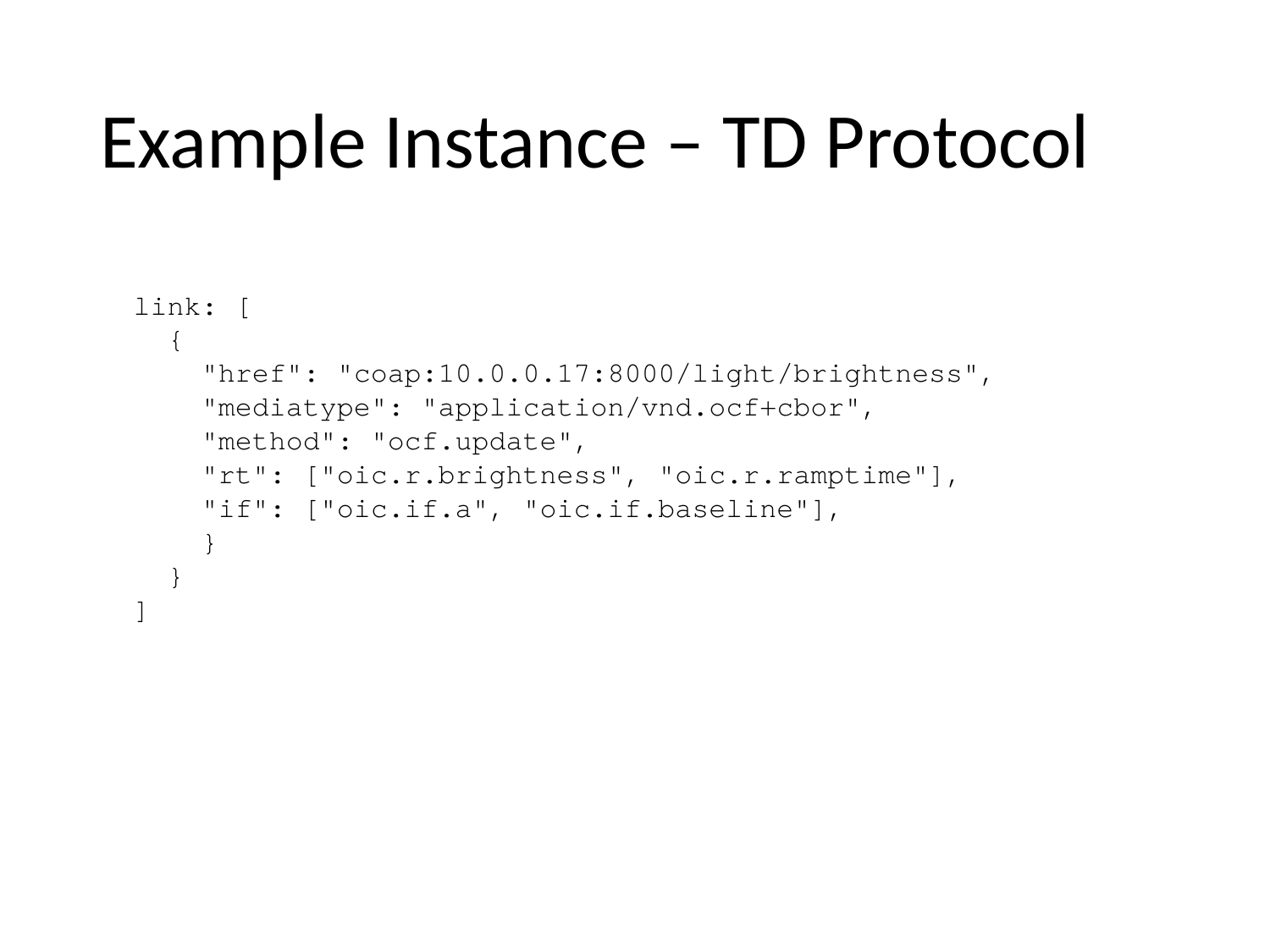

# Example Instance – TD Protocol
  link: [
    {
      "href": "coap:10.0.0.17:8000/light/brightness",
      "mediatype": "application/vnd.ocf+cbor",
      "method": "ocf.update",
      "rt": ["oic.r.brightness", "oic.r.ramptime"],
      "if": ["oic.if.a", "oic.if.baseline"],
      }
    }
  ]